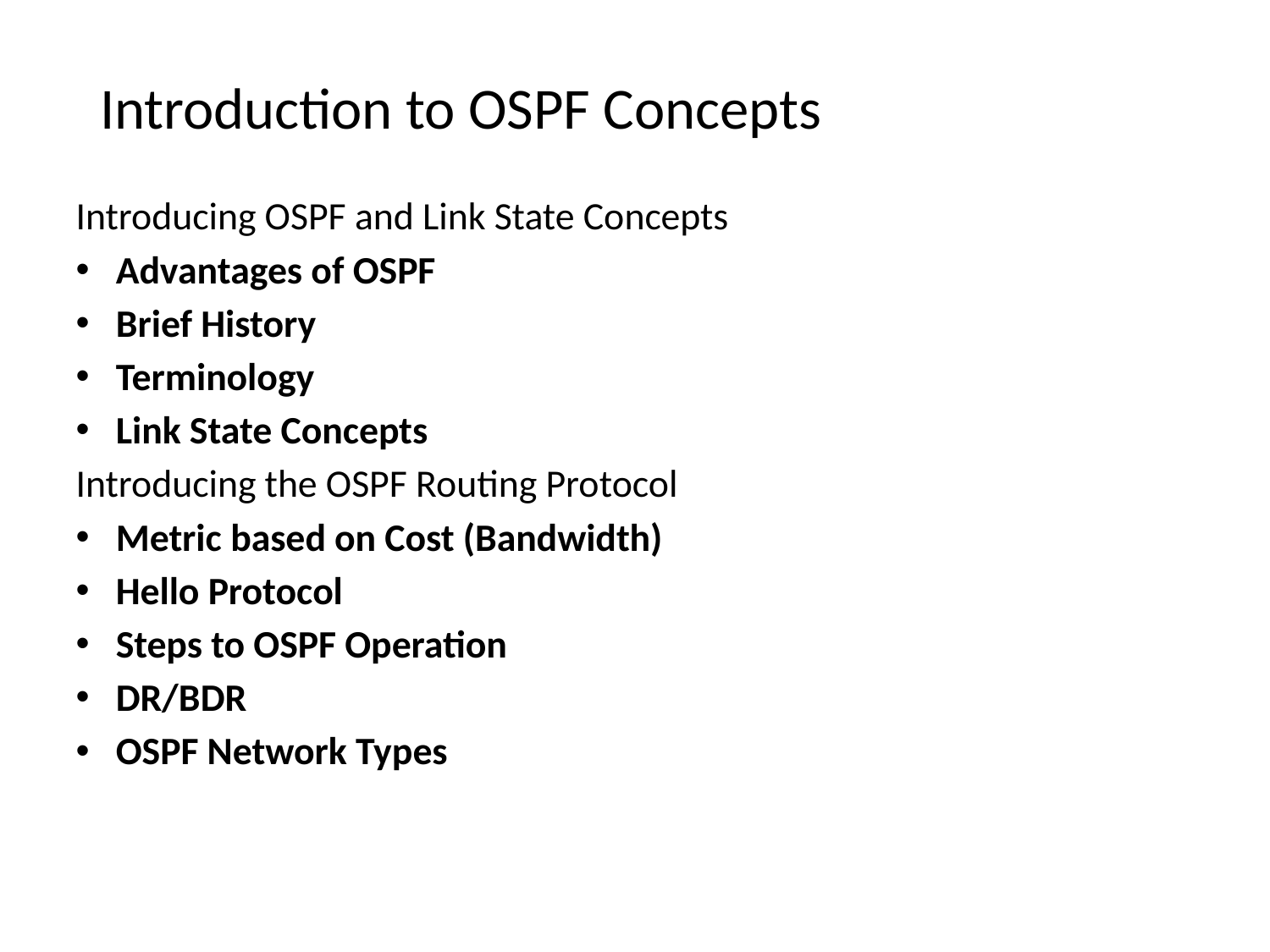

# Introduction to OSPF Concepts
Introducing OSPF and Link State Concepts
Advantages of OSPF
Brief History
Terminology
Link State Concepts
Introducing the OSPF Routing Protocol
Metric based on Cost (Bandwidth)
Hello Protocol
Steps to OSPF Operation
DR/BDR
OSPF Network Types